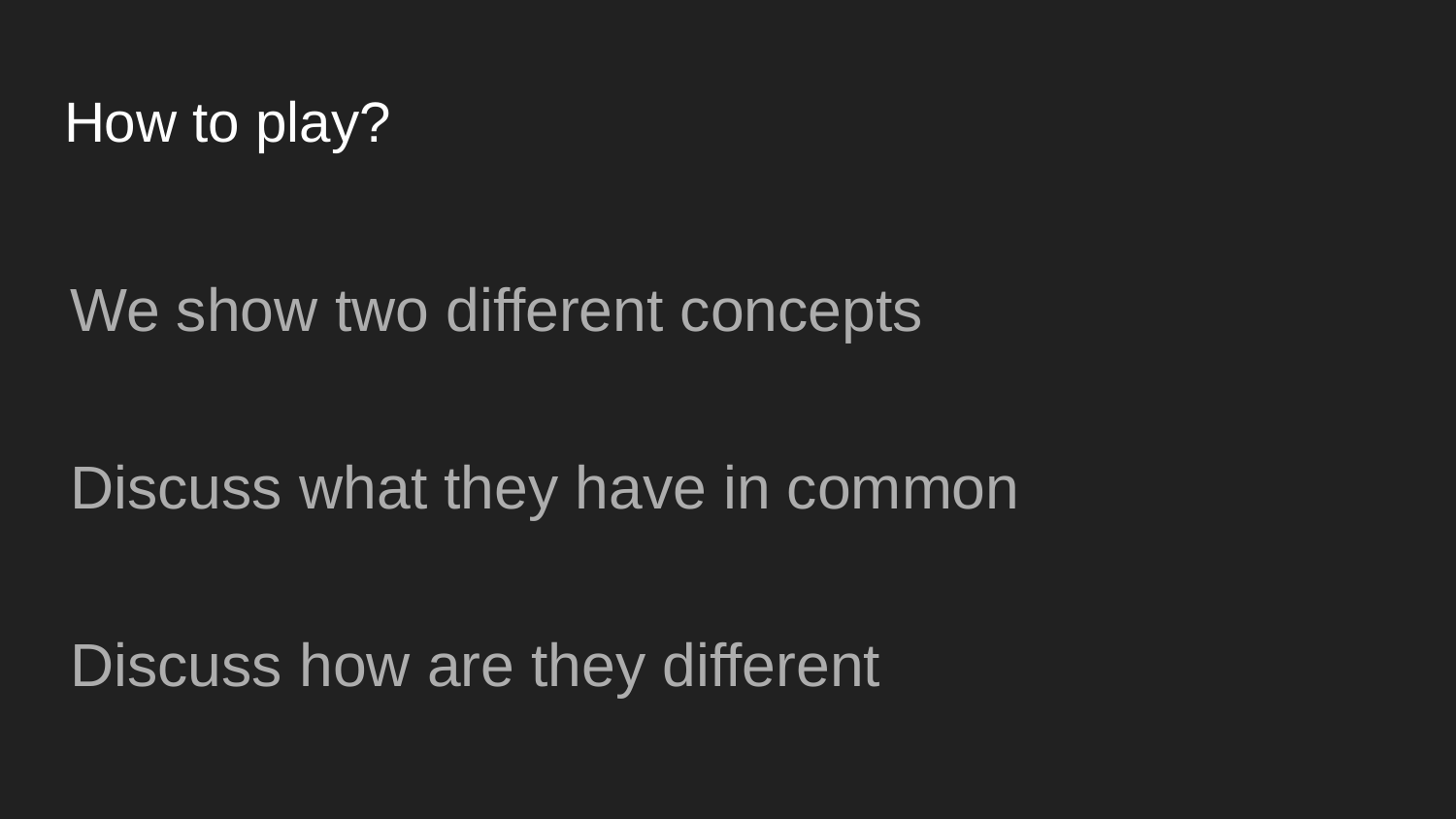

# How to play?
We show two different concepts
Discuss what they have in common
Discuss how are they different
Everyone welcome to participate!